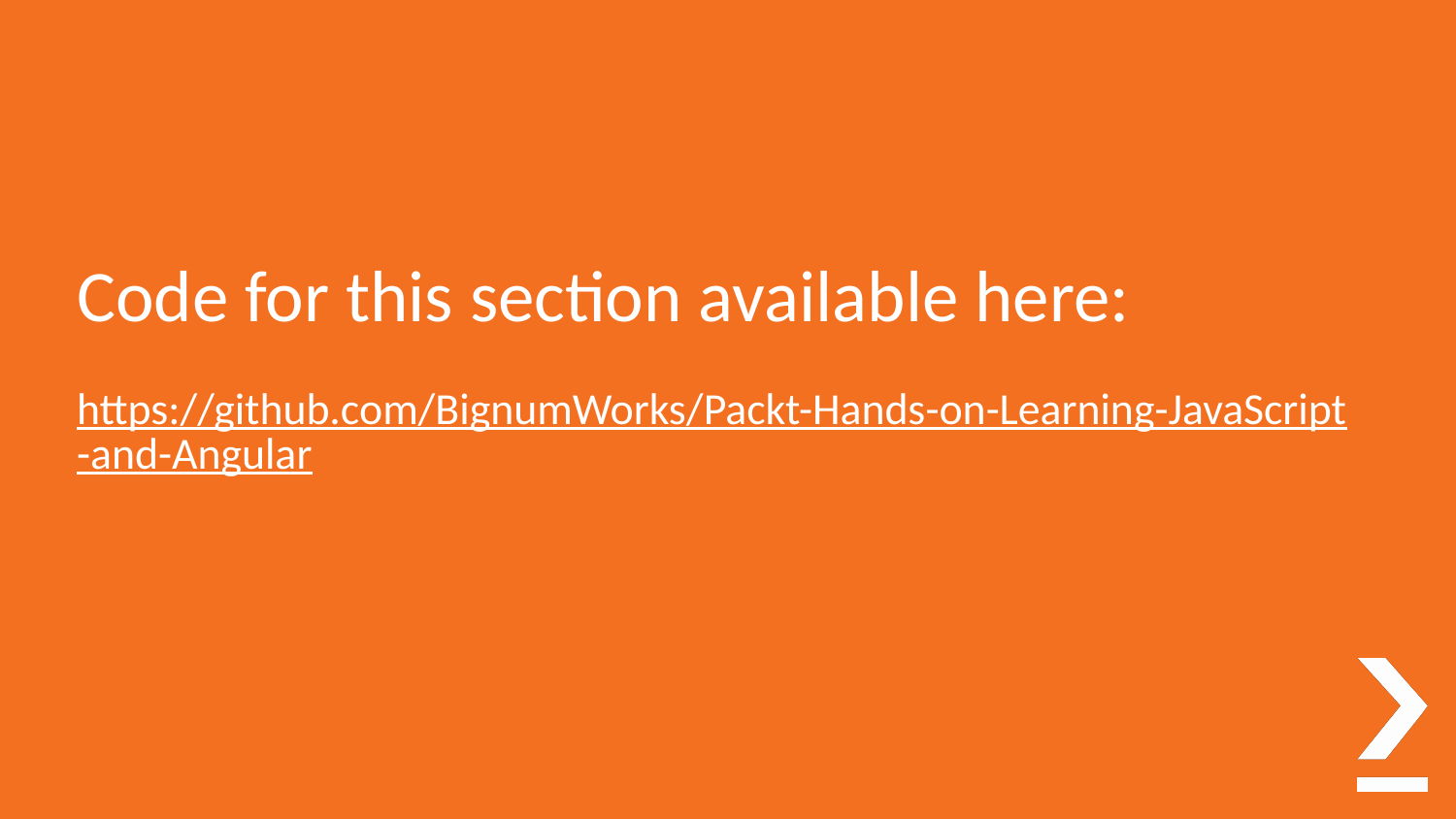

# Code for this section available here:
https://github.com/BignumWorks/Packt-Hands-on-Learning-JavaScript-and-Angular